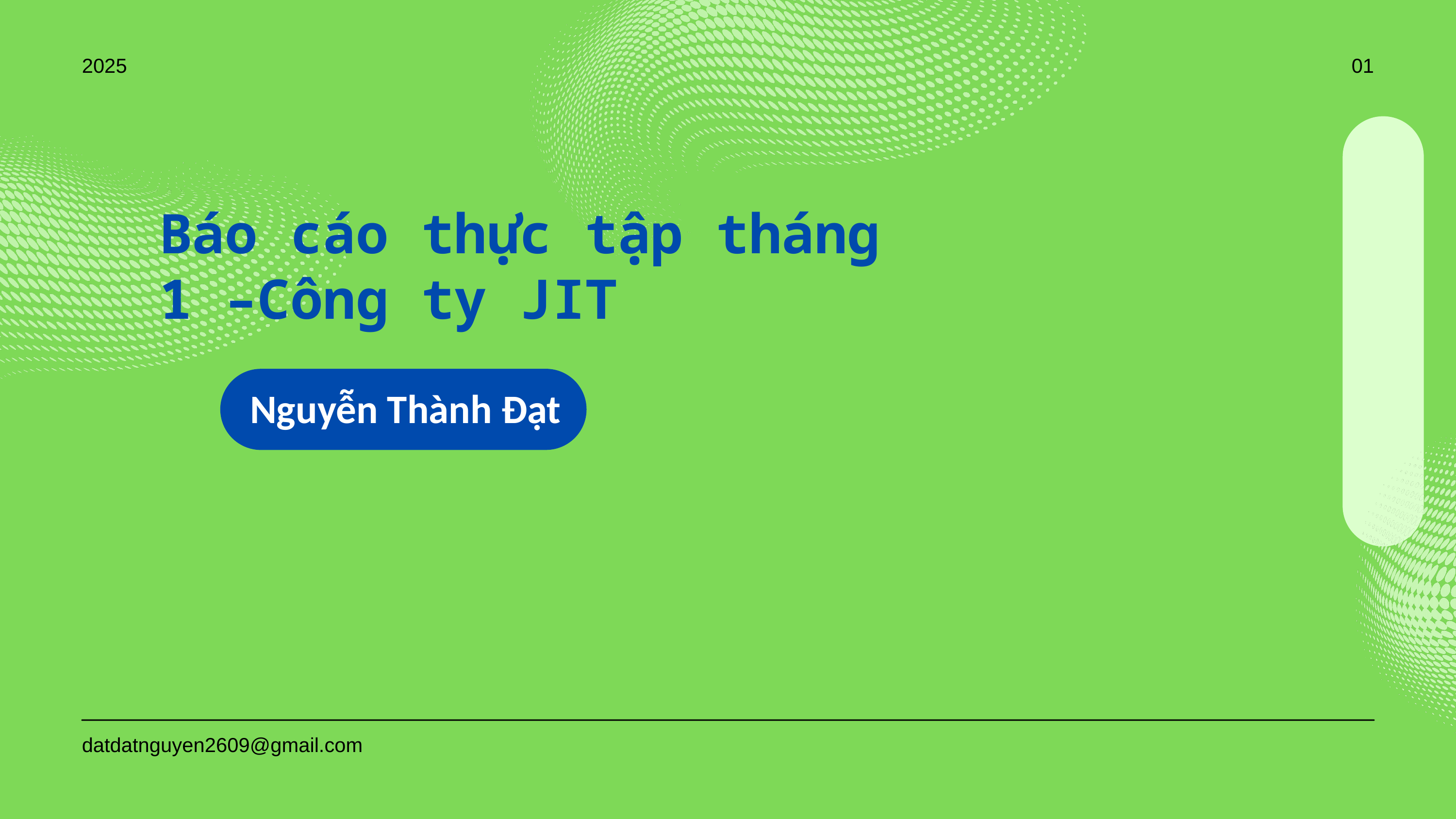

2025
01

Báo cáo thực tập tháng 1 –Công ty JIT

Nguyễn Thành Đạt

datdatnguyen2609@gmail.com